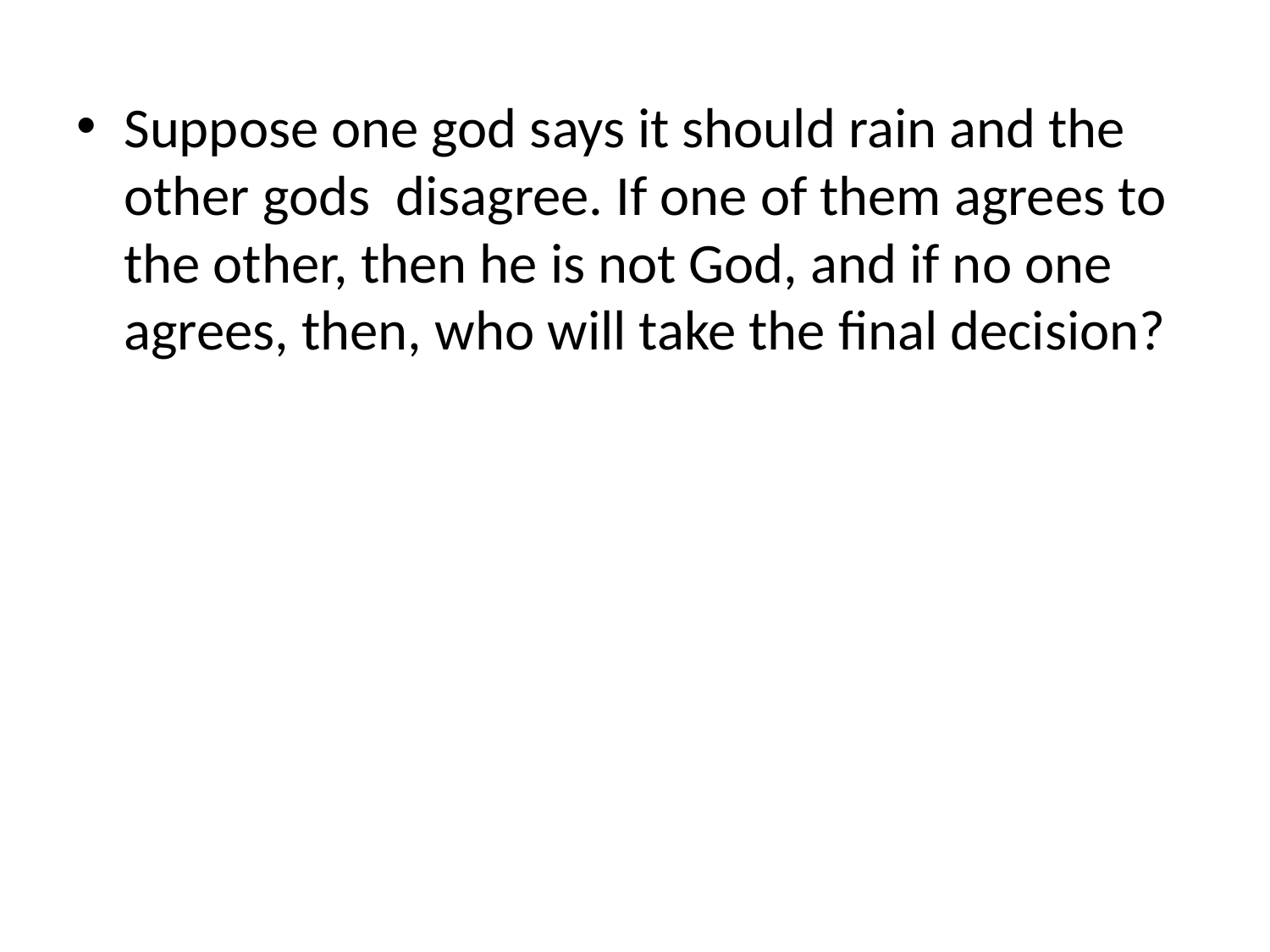

Suppose one god says it should rain and the other gods  disagree. If one of them agrees to the other, then he is not God, and if no one agrees, then, who will take the final decision?